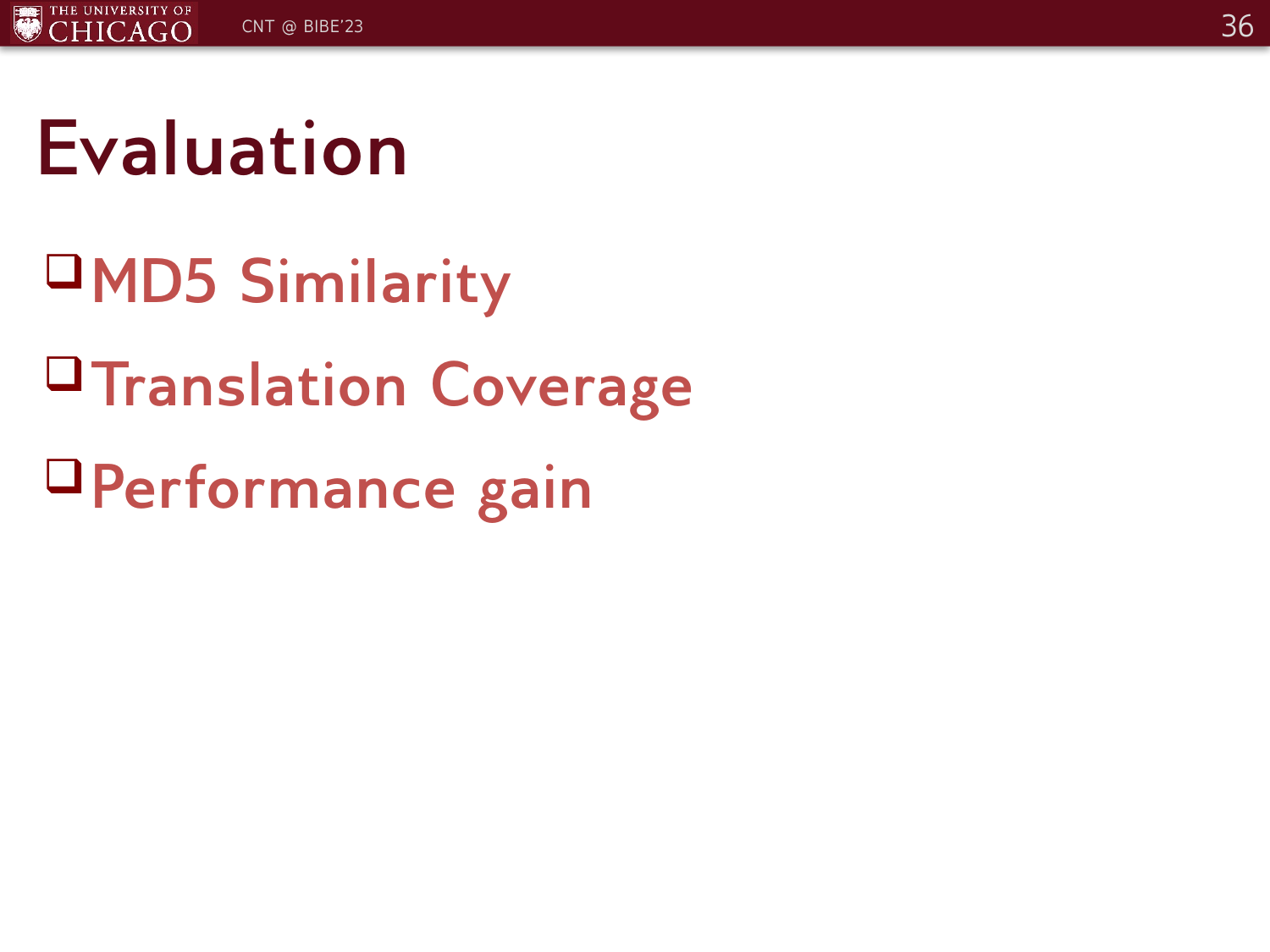

36
CNT @ BIBE’23
# Evaluation
MD5 Similarity
Translation Coverage
Performance gain